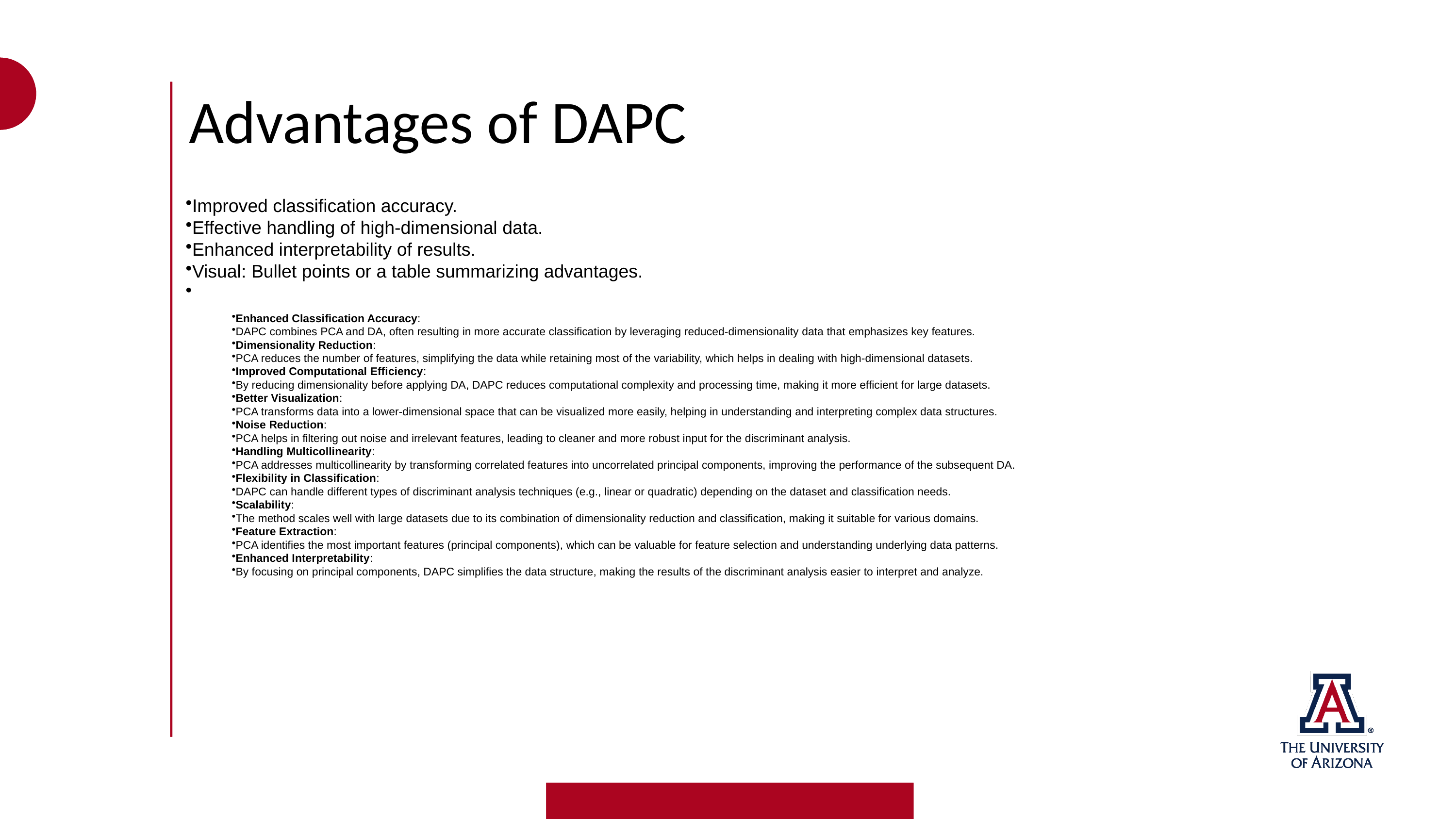

Advantages of DAPC

Improved classification accuracy.
Effective handling of high-dimensional data.
Enhanced interpretability of results.
Visual: Bullet points or a table summarizing advantages.

Enhanced Classification Accuracy:
DAPC combines PCA and DA, often resulting in more accurate classification by leveraging reduced-dimensionality data that emphasizes key features.
Dimensionality Reduction:
PCA reduces the number of features, simplifying the data while retaining most of the variability, which helps in dealing with high-dimensional datasets.
Improved Computational Efficiency:
By reducing dimensionality before applying DA, DAPC reduces computational complexity and processing time, making it more efficient for large datasets.
Better Visualization:
PCA transforms data into a lower-dimensional space that can be visualized more easily, helping in understanding and interpreting complex data structures.
Noise Reduction:
PCA helps in filtering out noise and irrelevant features, leading to cleaner and more robust input for the discriminant analysis.
Handling Multicollinearity:
PCA addresses multicollinearity by transforming correlated features into uncorrelated principal components, improving the performance of the subsequent DA.
Flexibility in Classification:
DAPC can handle different types of discriminant analysis techniques (e.g., linear or quadratic) depending on the dataset and classification needs.
Scalability:
The method scales well with large datasets due to its combination of dimensionality reduction and classification, making it suitable for various domains.
Feature Extraction:
PCA identifies the most important features (principal components), which can be valuable for feature selection and understanding underlying data patterns.
Enhanced Interpretability:
By focusing on principal components, DAPC simplifies the data structure, making the results of the discriminant analysis easier to interpret and analyze.